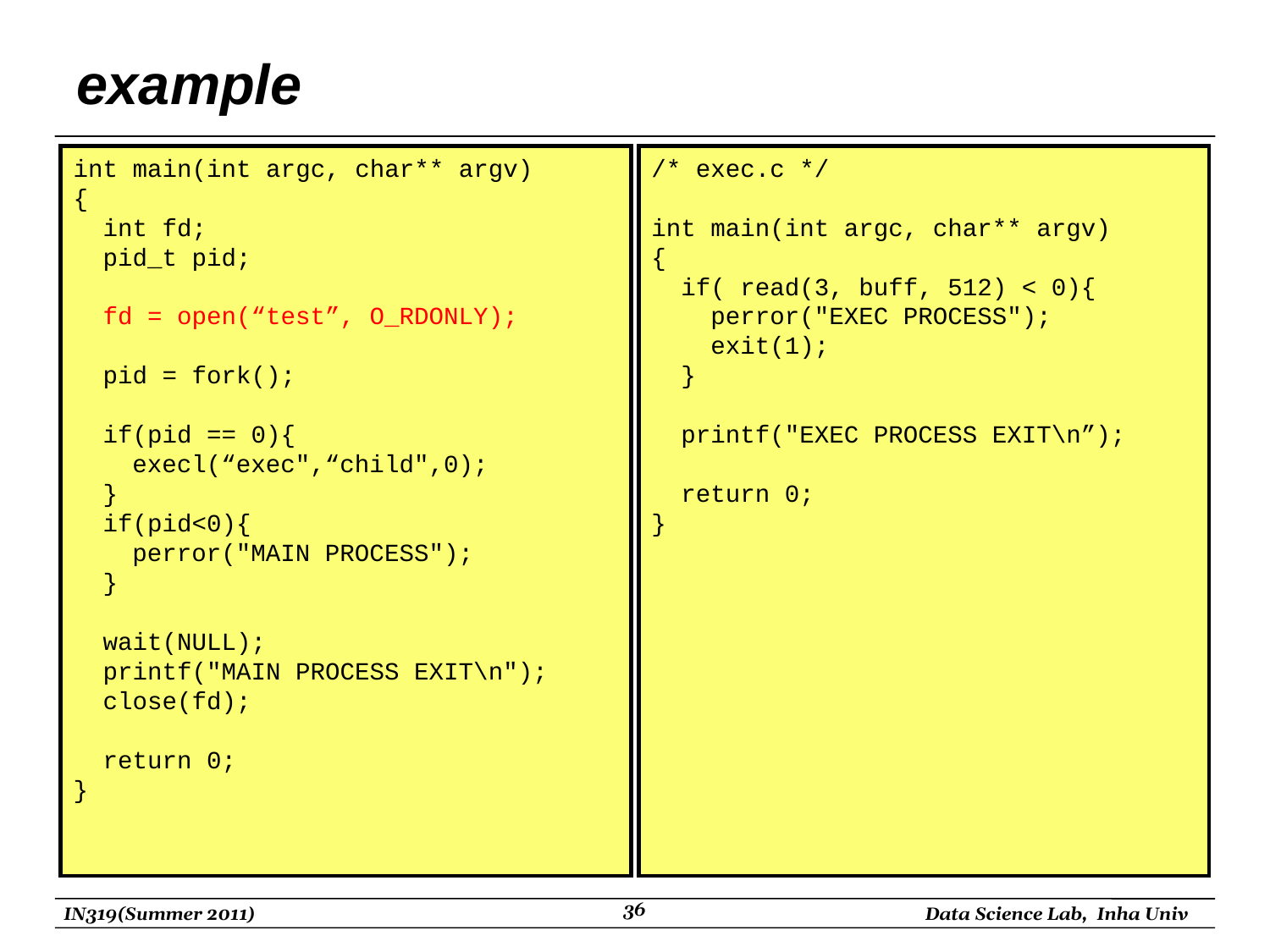

# example
int main(int argc, char** argv)
{
  int fd;
  pid_t pid;

  fd = open(“test”, O_RDONLY);

  pid = fork();

  if(pid == 0){
    execl(“exec",“child",0);
  }
  if(pid<0){
    perror("MAIN PROCESS");
  }

  wait(NULL);
  printf("MAIN PROCESS EXIT\n");
  close(fd);

  return 0;
}

/* exec.c */

int main(int argc, char** argv)
{
  if( read(3, buff, 512) < 0){
    perror("EXEC PROCESS");
    exit(1);
  }

  printf("EXEC PROCESS EXIT\n”);

  return 0;
}
36